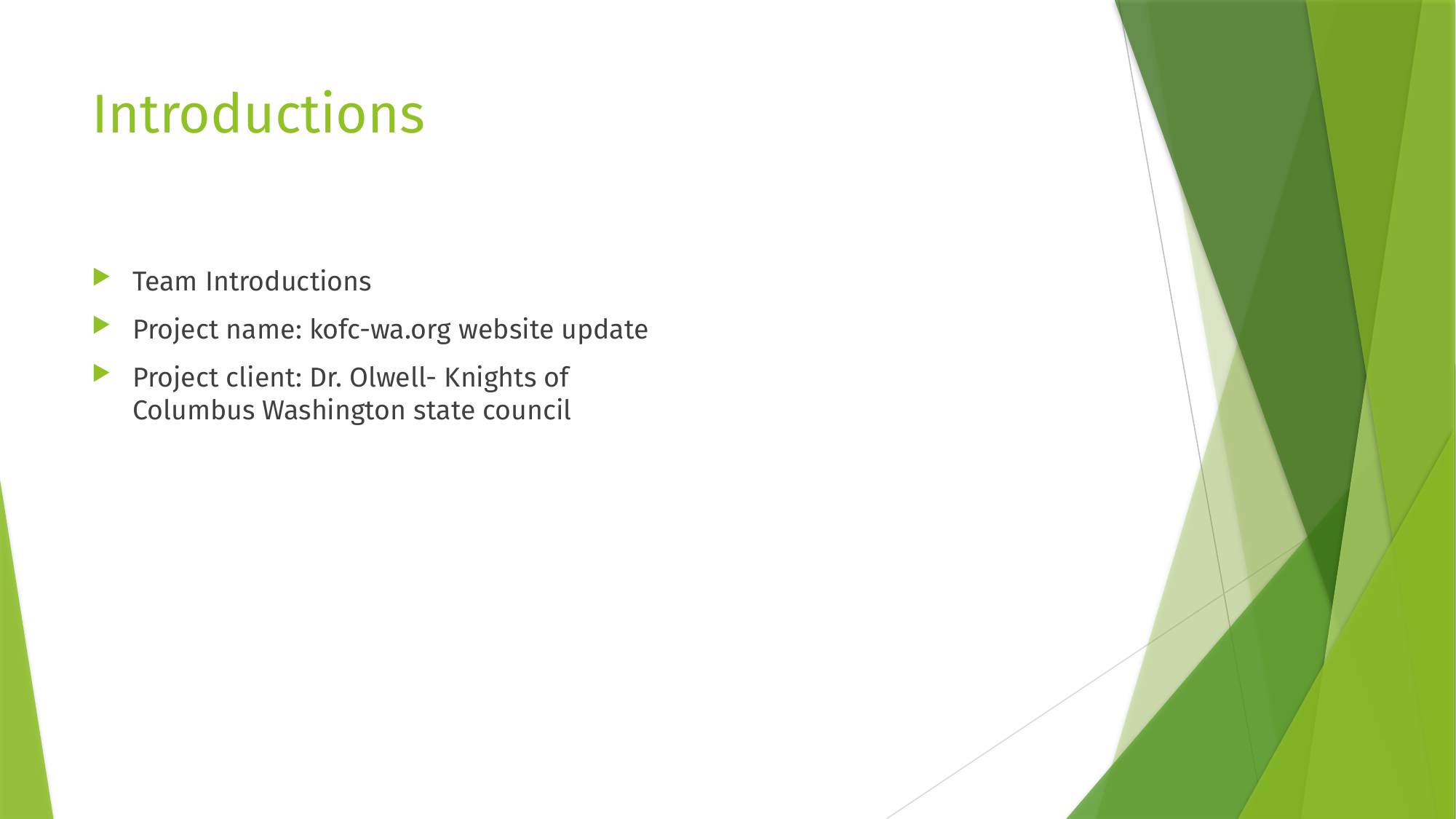

# Introductions
Team Introductions
Project name: kofc-wa.org website update
Project client: Dr. Olwell- Knights of Columbus Washington state council